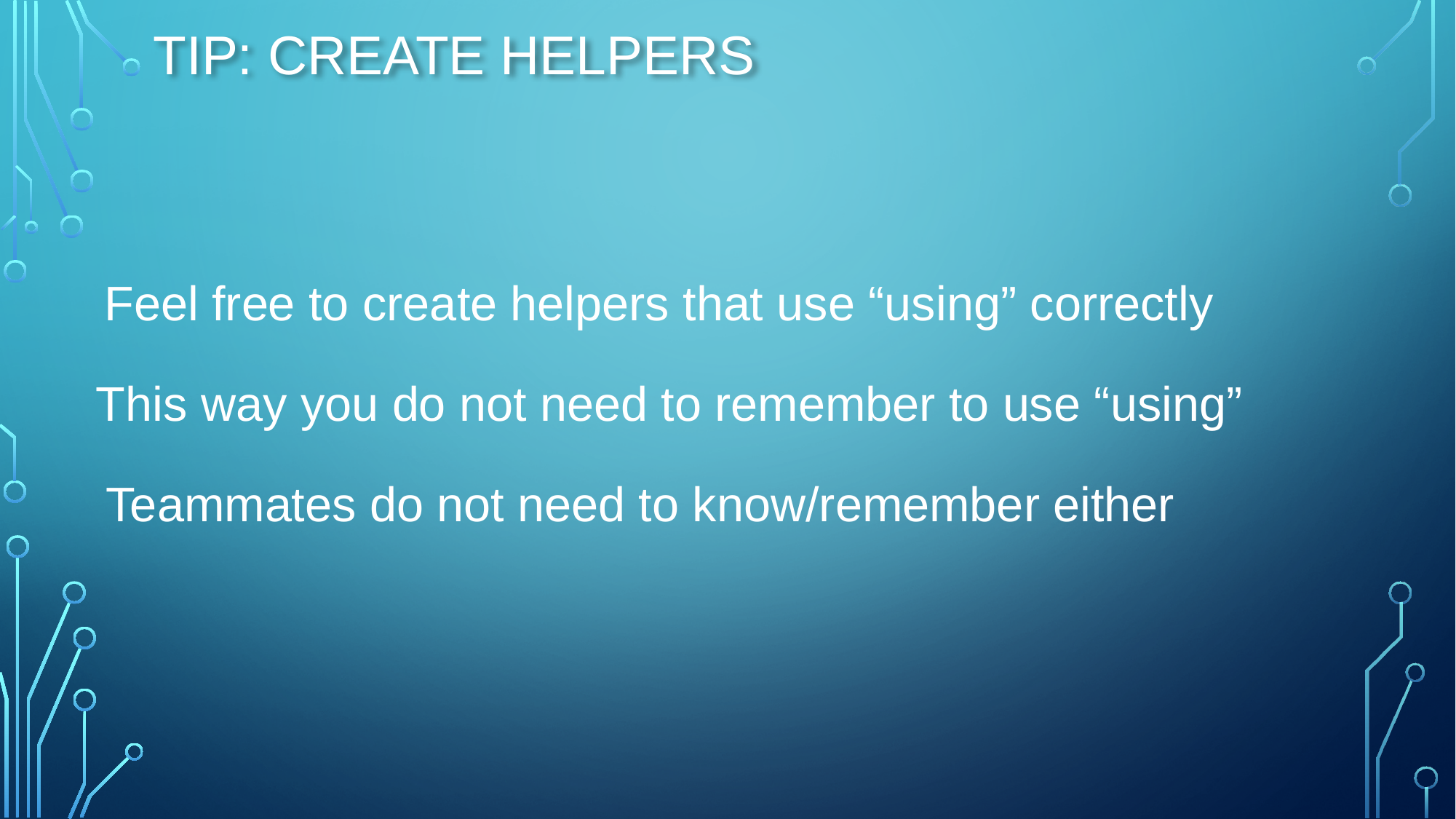

# Tip: Create Helpers
Feel free to create helpers that use “using” correctly
This way you do not need to remember to use “using”
Teammates do not need to know/remember either